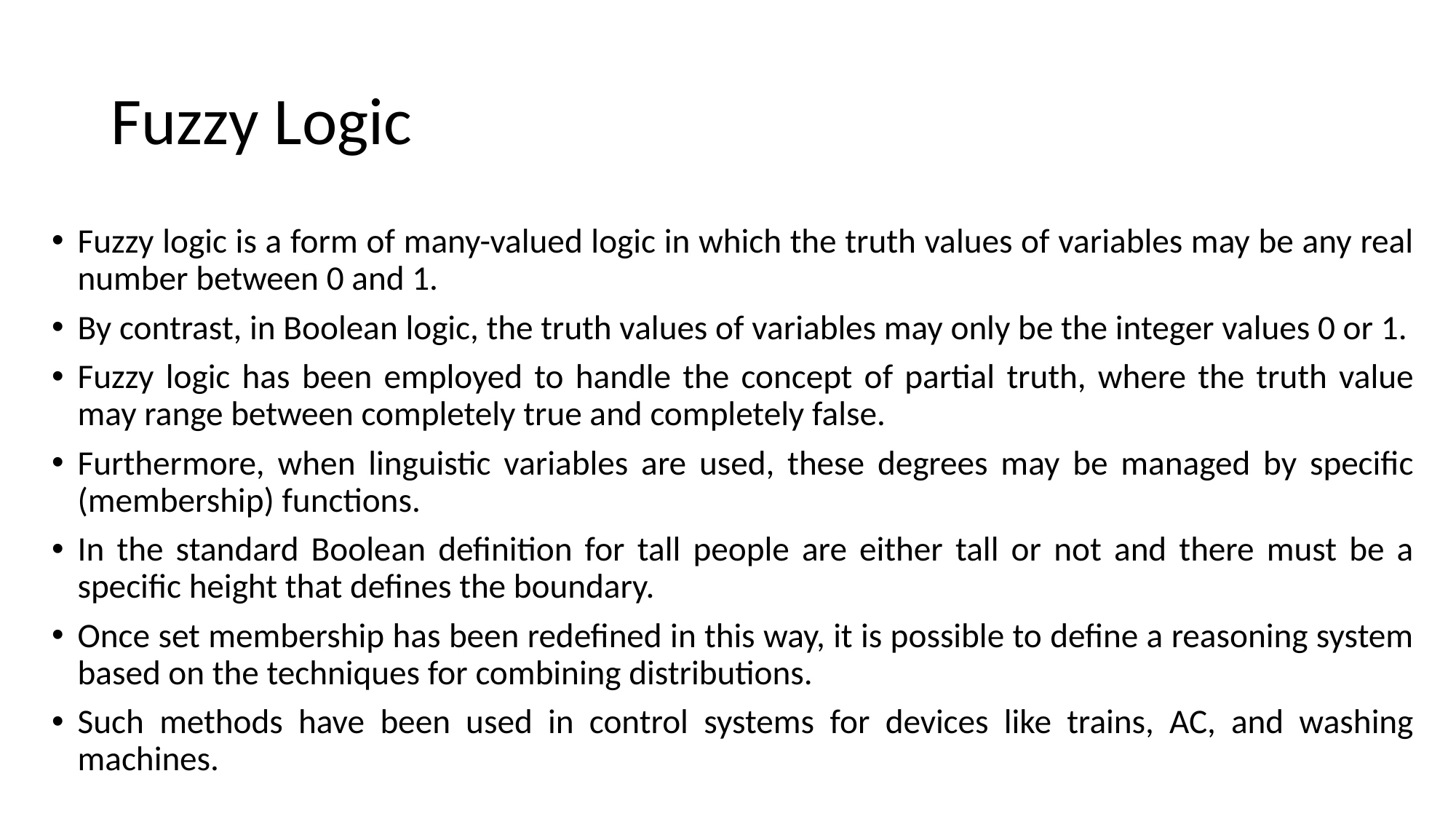

# Fuzzy Logic
Fuzzy logic is a form of many-valued logic in which the truth values of variables may be any real number between 0 and 1.
By contrast, in Boolean logic, the truth values of variables may only be the integer values 0 or 1.
Fuzzy logic has been employed to handle the concept of partial truth, where the truth value may range between completely true and completely false.
Furthermore, when linguistic variables are used, these degrees may be managed by specific (membership) functions.
In the standard Boolean definition for tall people are either tall or not and there must be a specific height that defines the boundary.
Once set membership has been redefined in this way, it is possible to define a reasoning system based on the techniques for combining distributions.
Such methods have been used in control systems for devices like trains, AC, and washing machines.